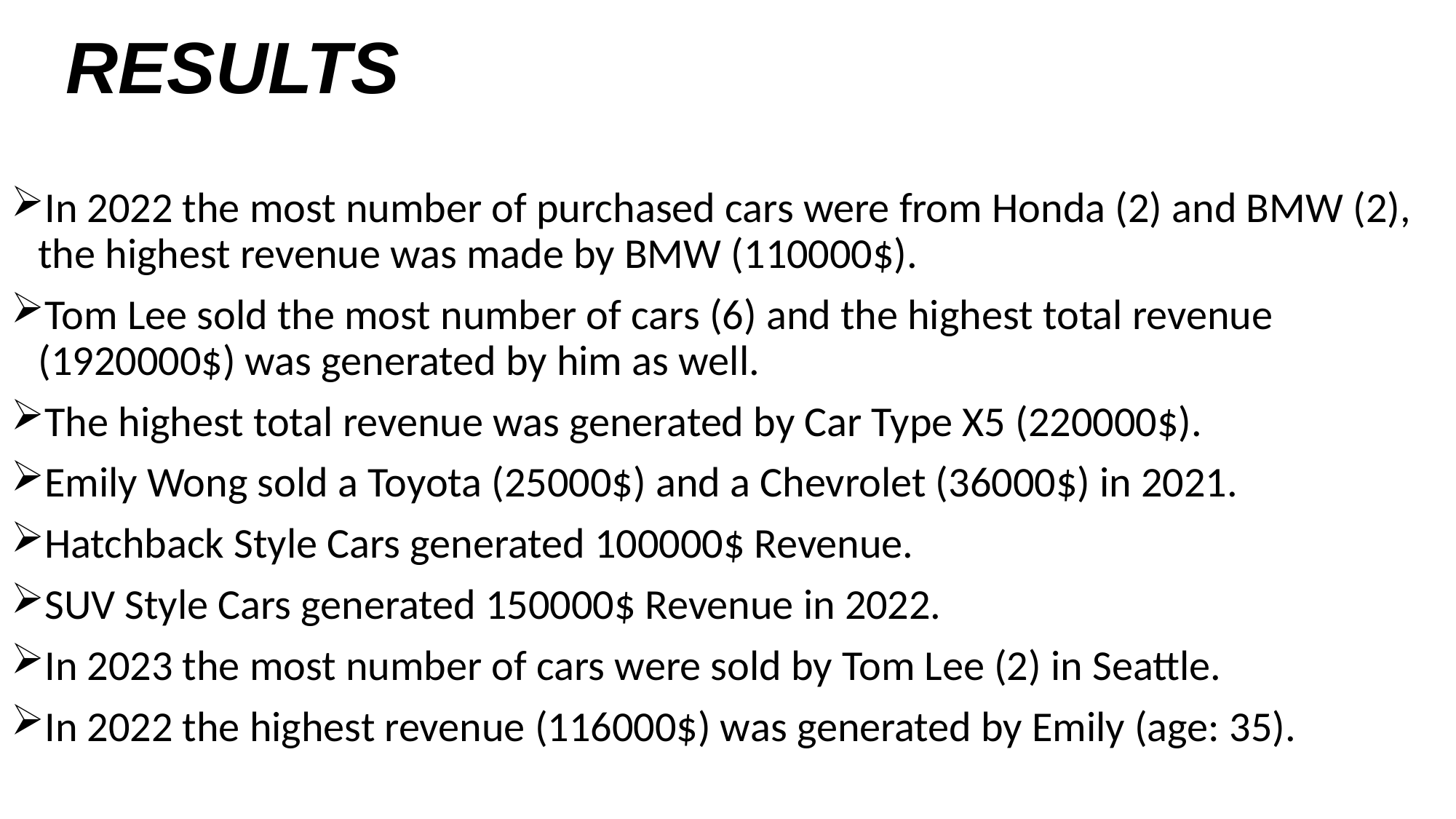

# RESULTS
In 2022 the most number of purchased cars were from Honda (2) and BMW (2), the highest revenue was made by BMW (110000$).
Tom Lee sold the most number of cars (6) and the highest total revenue (1920000$) was generated by him as well.
The highest total revenue was generated by Car Type X5 (220000$).
Emily Wong sold a Toyota (25000$) and a Chevrolet (36000$) in 2021.
Hatchback Style Cars generated 100000$ Revenue.
SUV Style Cars generated 150000$ Revenue in 2022.
In 2023 the most number of cars were sold by Tom Lee (2) in Seattle.
In 2022 the highest revenue (116000$) was generated by Emily (age: 35).